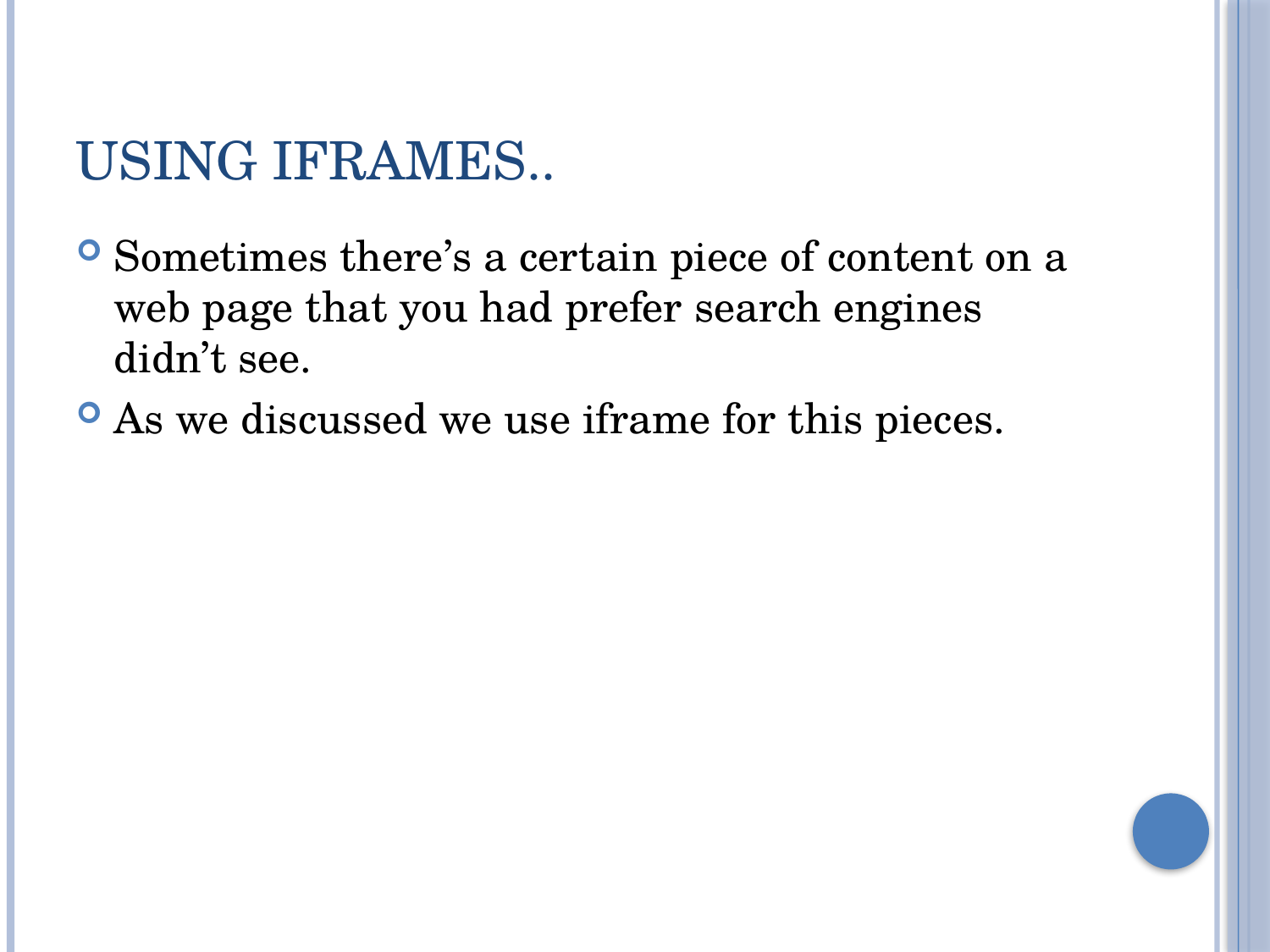

# Using iframes..
Sometimes there’s a certain piece of content on a web page that you had prefer search engines didn’t see.
As we discussed we use iframe for this pieces.